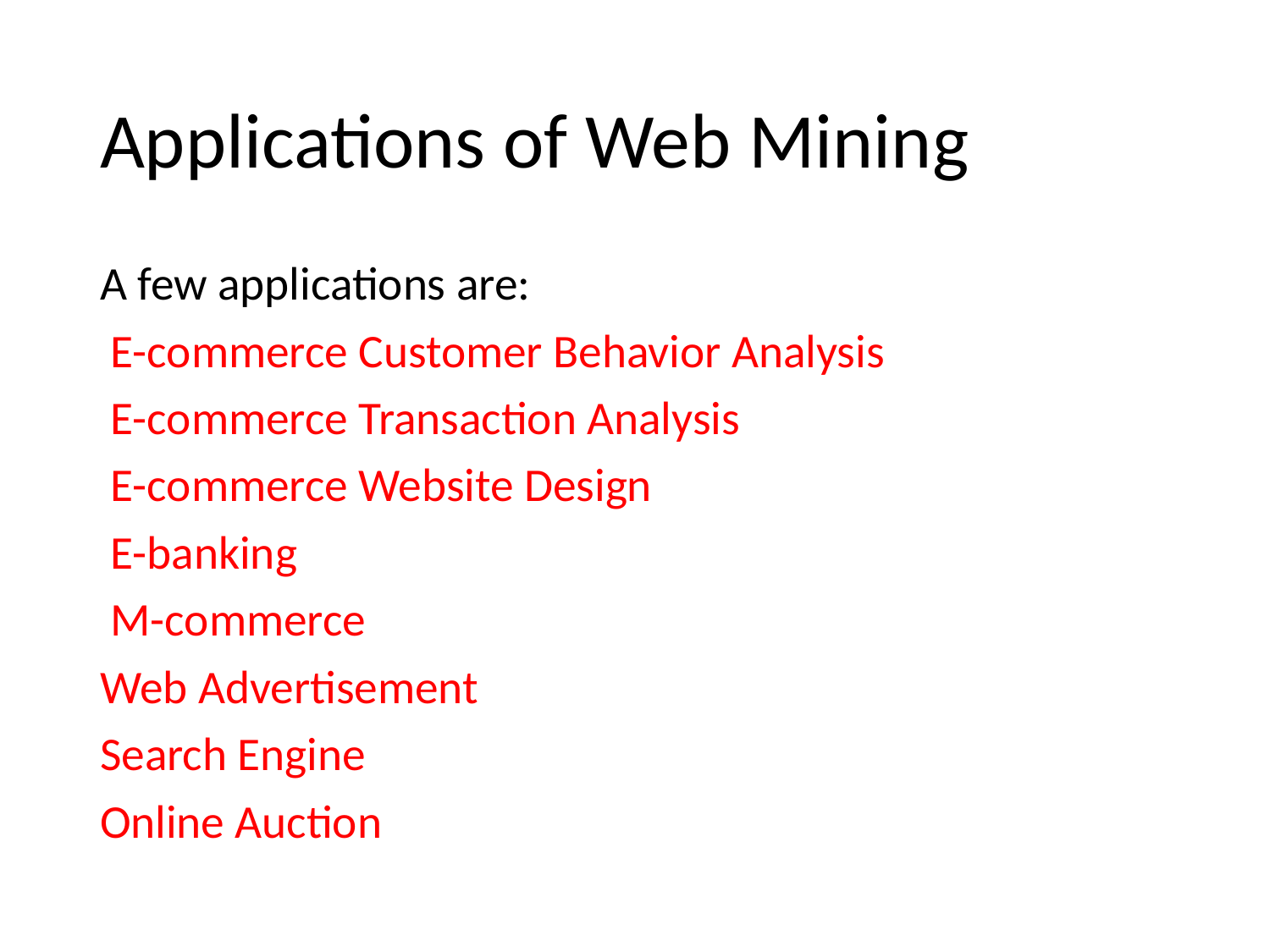

# Applications of Web Mining
A few applications are:
 E-commerce Customer Behavior Analysis
 E-commerce Transaction Analysis
 E-commerce Website Design
 E-banking
 M-commerce
Web Advertisement
Search Engine
Online Auction